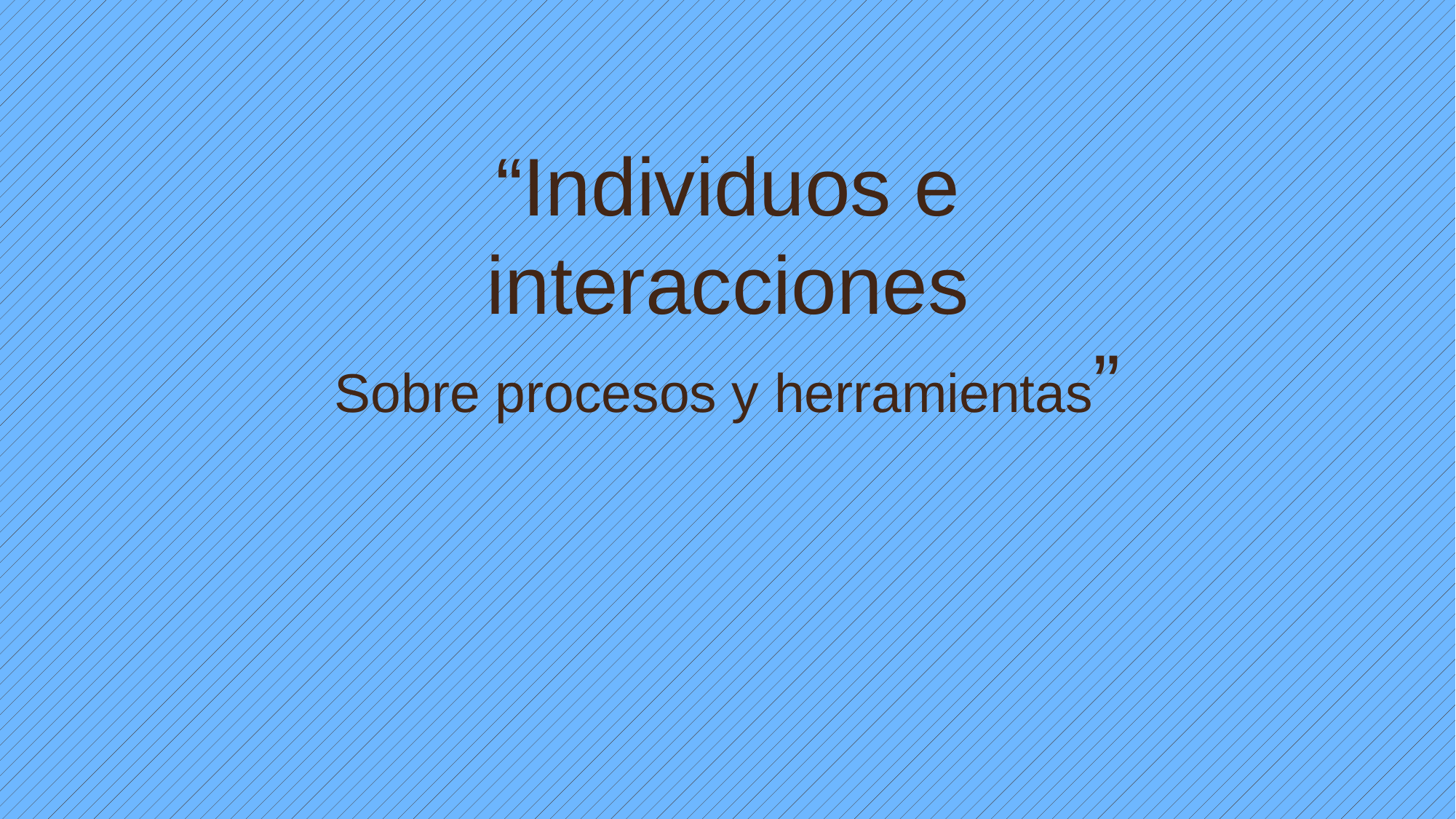

“Individuos e interacciones
Sobre procesos y herramientas”